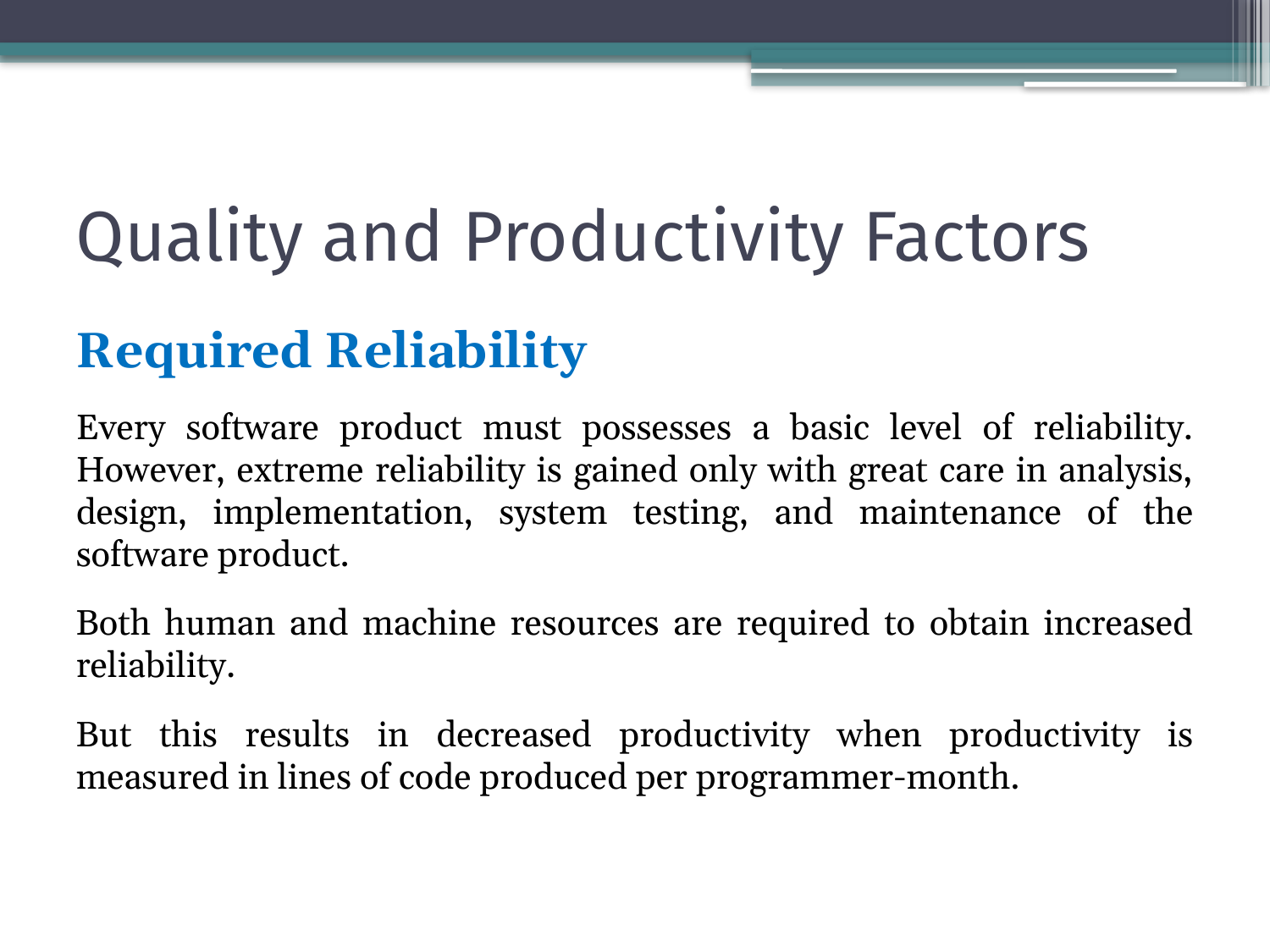

# Quality and Productivity Factors
Required Reliability
Every software product must possesses a basic level of reliability. However, extreme reliability is gained only with great care in analysis, design, implementation, system testing, and maintenance of the software product.
Both human and machine resources are required to obtain increased reliability.
But this results in decreased productivity when productivity is measured in lines of code produced per programmer-month.